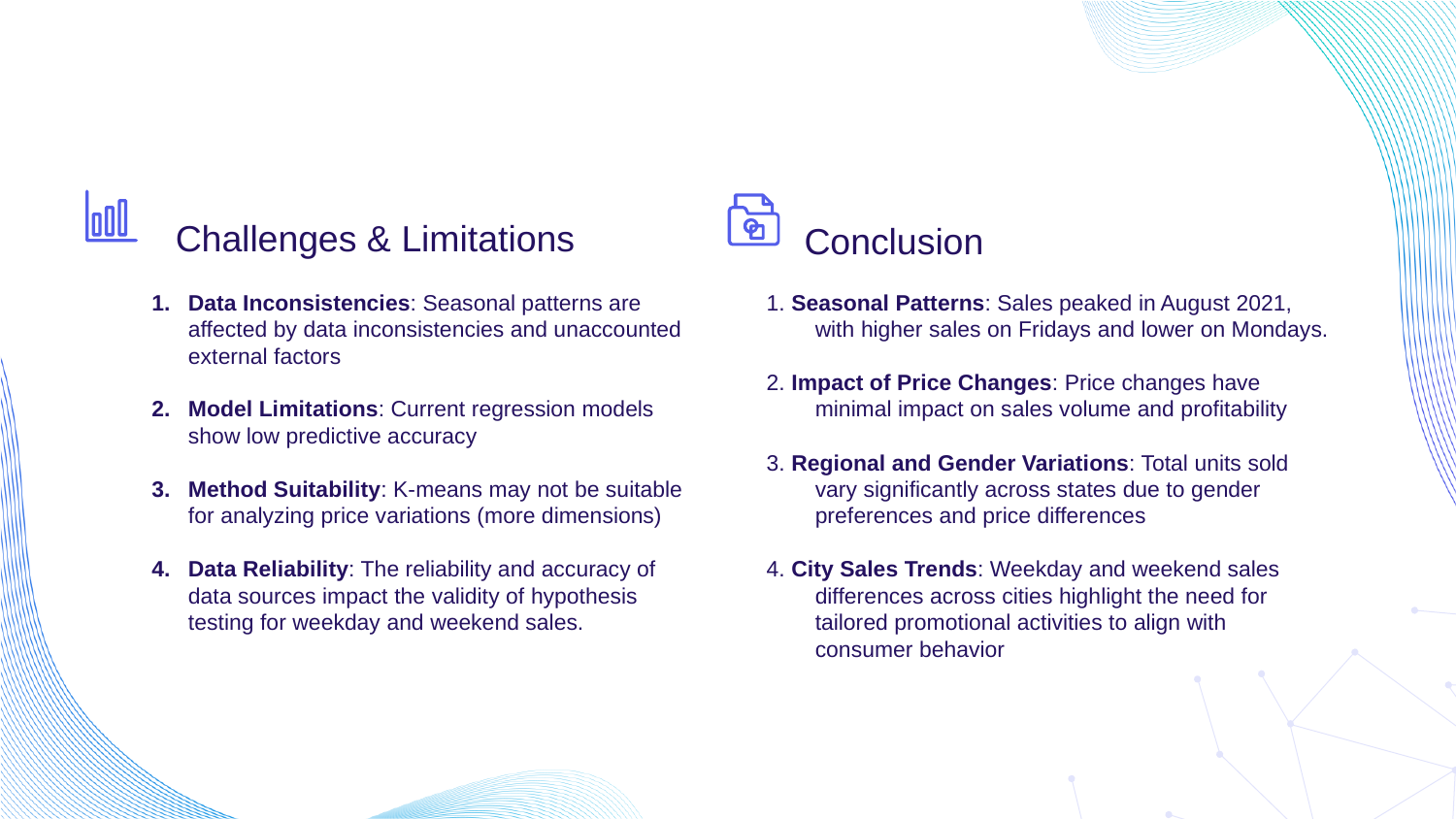

Conclusion
Challenges & Limitations
Data Inconsistencies: Seasonal patterns are affected by data inconsistencies and unaccounted external factors

Model Limitations: Current regression models show low predictive accuracy

Method Suitability: K-means may not be suitable for analyzing price variations (more dimensions)

Data Reliability: The reliability and accuracy of data sources impact the validity of hypothesis testing for weekday and weekend sales.

1. Seasonal Patterns: Sales peaked in August 2021, with higher sales on Fridays and lower on Mondays.

2. Impact of Price Changes: Price changes have minimal impact on sales volume and profitability

3. Regional and Gender Variations: Total units sold vary significantly across states due to gender preferences and price differences

4. City Sales Trends: Weekday and weekend sales differences across cities highlight the need for tailored promotional activities to align with consumer behavior